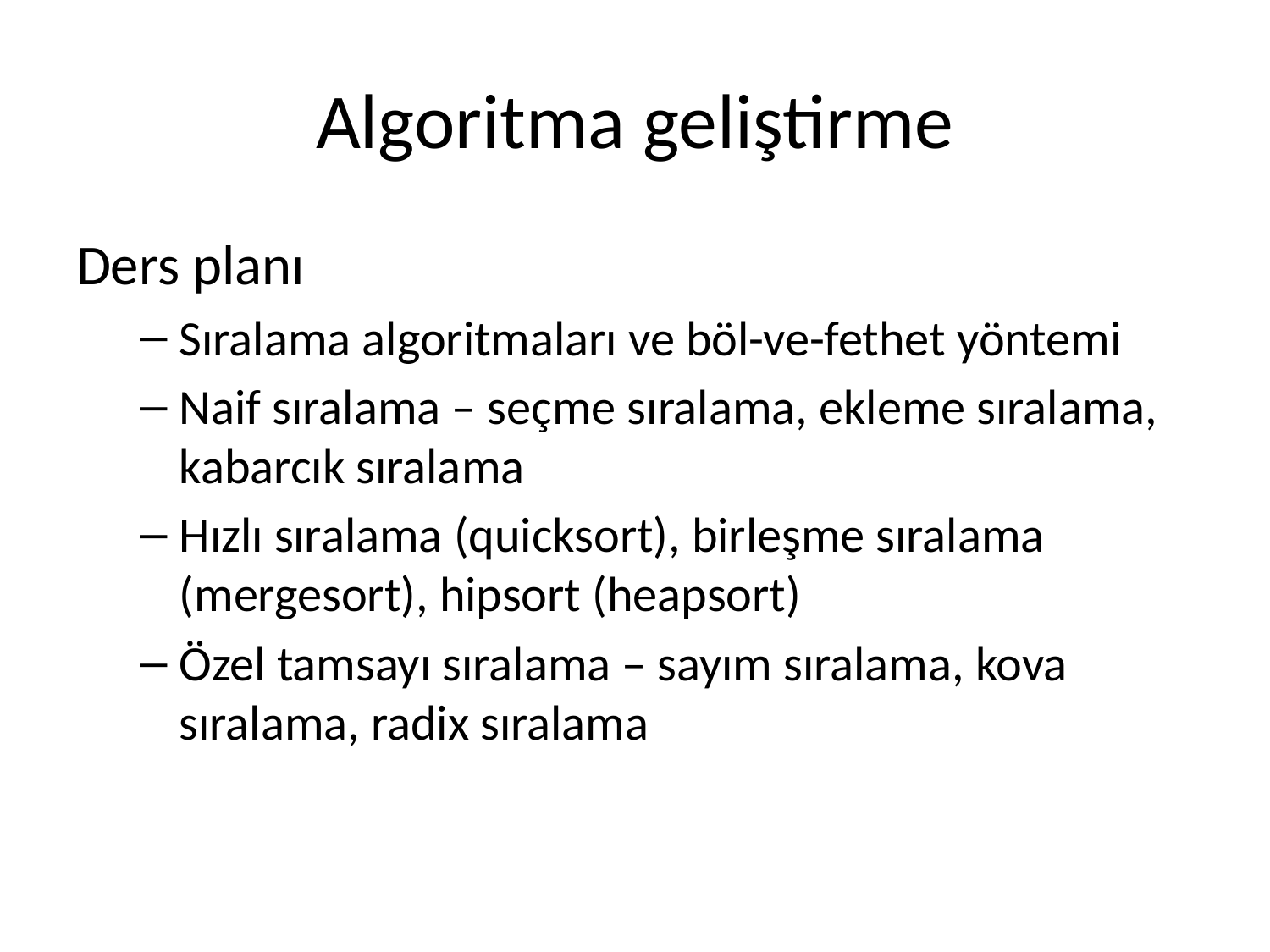

# Algoritma geliştirme
Ders planı
Sıralama algoritmaları ve böl-ve-fethet yöntemi
Naif sıralama – seçme sıralama, ekleme sıralama, kabarcık sıralama
Hızlı sıralama (quicksort), birleşme sıralama (mergesort), hipsort (heapsort)
Özel tamsayı sıralama – sayım sıralama, kova sıralama, radix sıralama